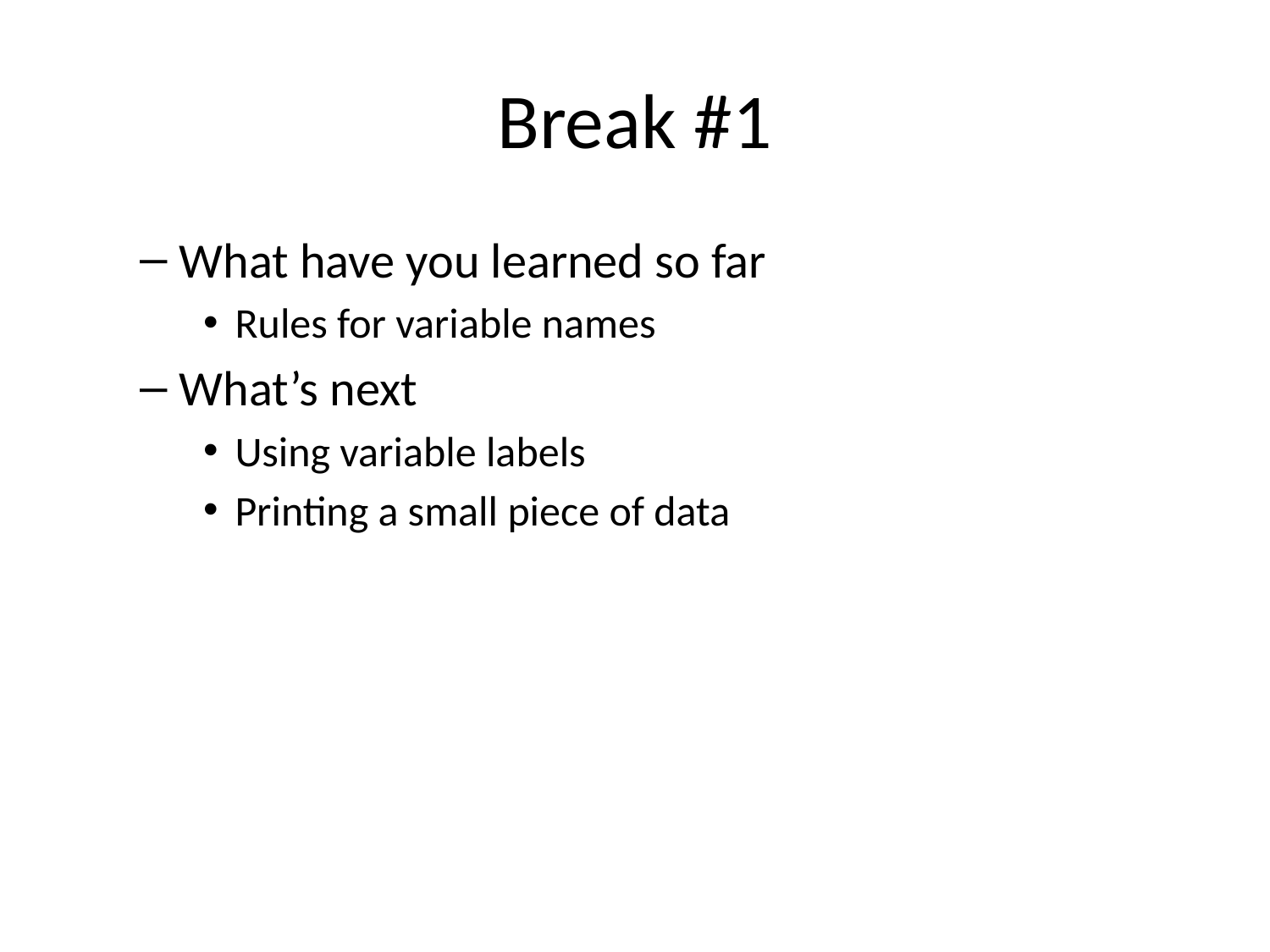

# Break #1
What have you learned so far
Rules for variable names
What’s next
Using variable labels
Printing a small piece of data